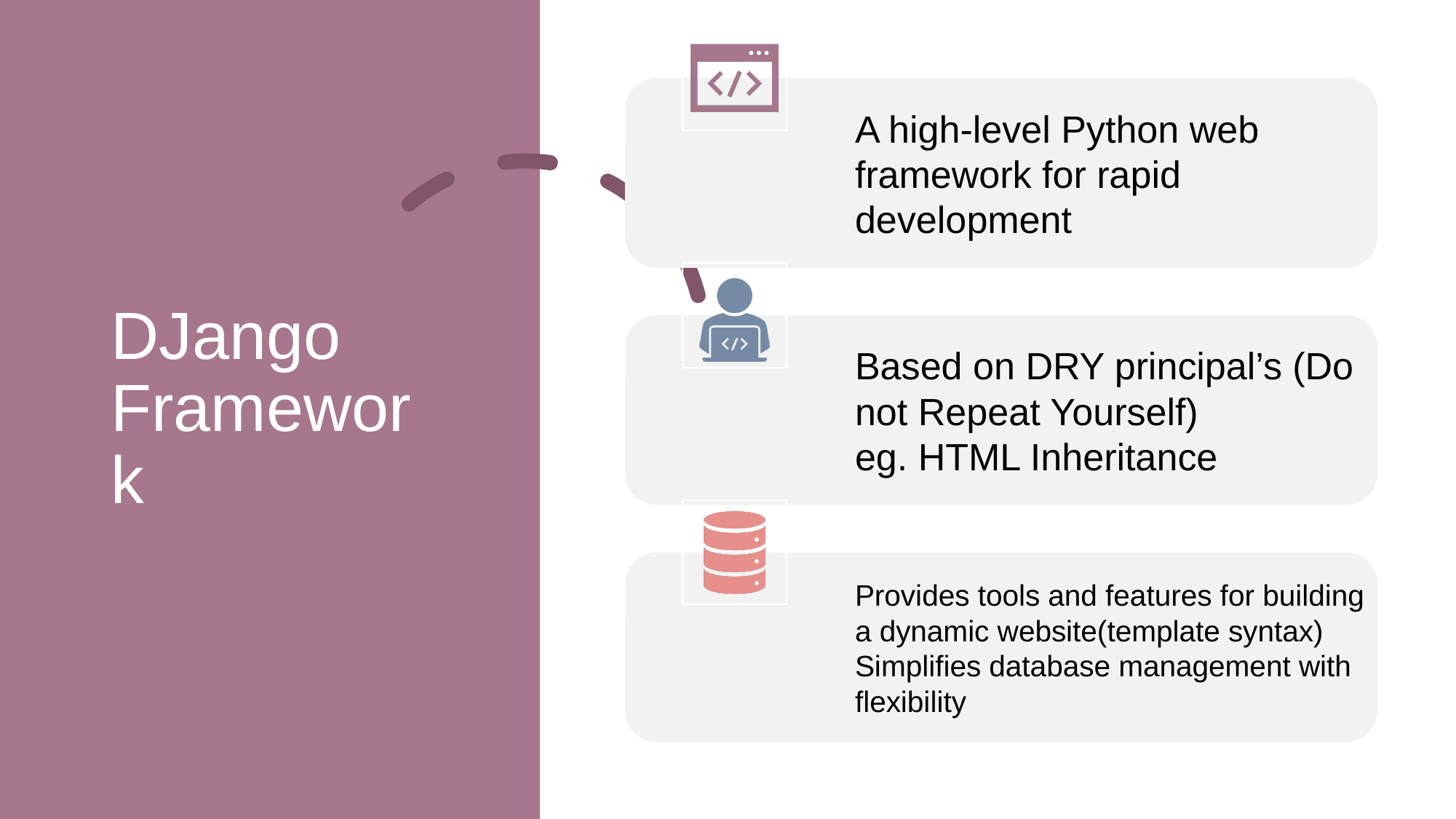

# DJango Framework
A high-level Python web framework for rapid development
Based on DRY principal’s (Do not Repeat Yourself)
eg. HTML Inheritance
Provides tools and features for building a dynamic website(template syntax)
Simplifies database management with flexibility